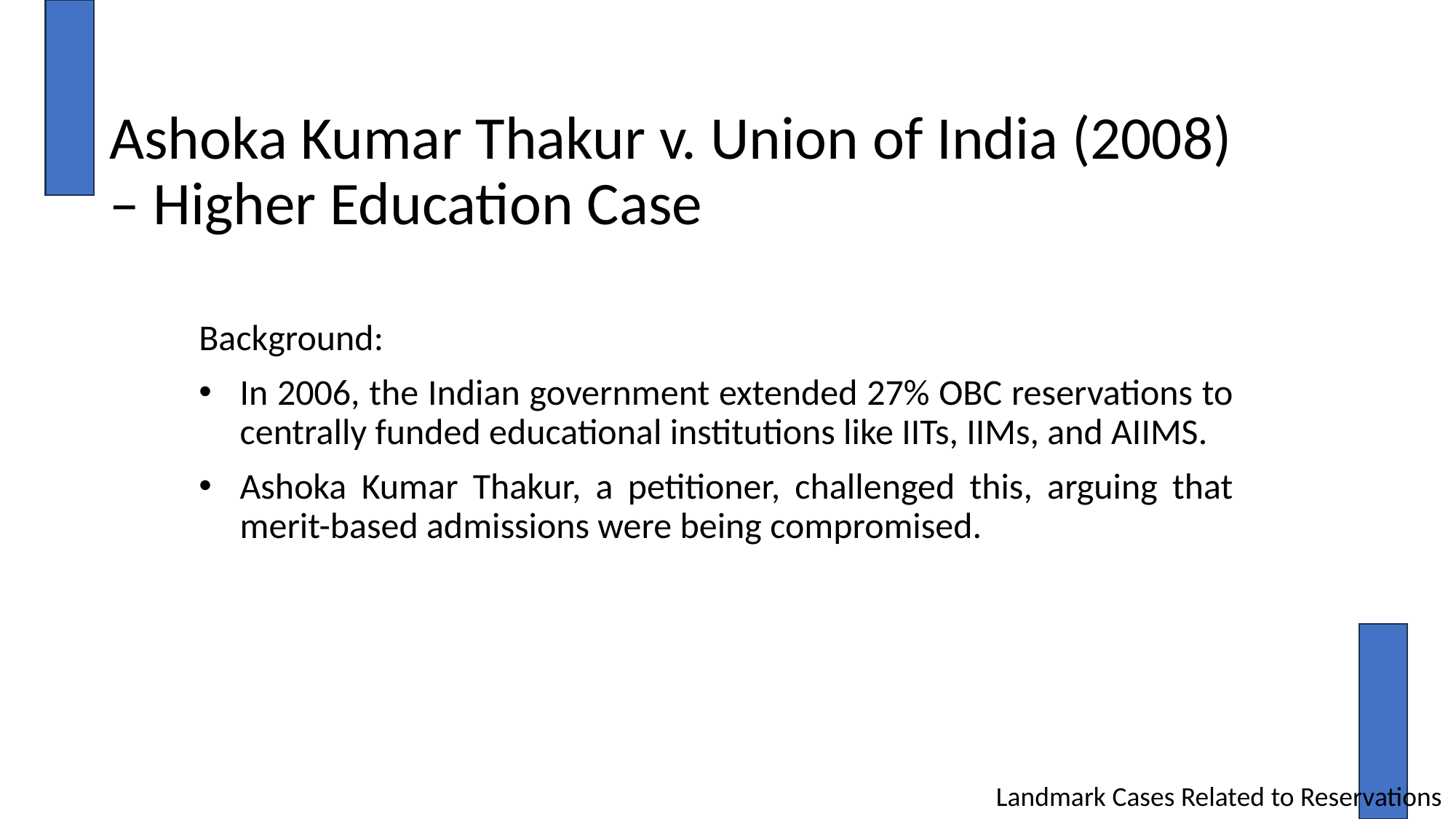

# Ashoka Kumar Thakur v. Union of India (2008) – Higher Education Case
Background:
In 2006, the Indian government extended 27% OBC reservations to centrally funded educational institutions like IITs, IIMs, and AIIMS.
Ashoka Kumar Thakur, a petitioner, challenged this, arguing that merit-based admissions were being compromised.

Landmark Cases Related to Reservations